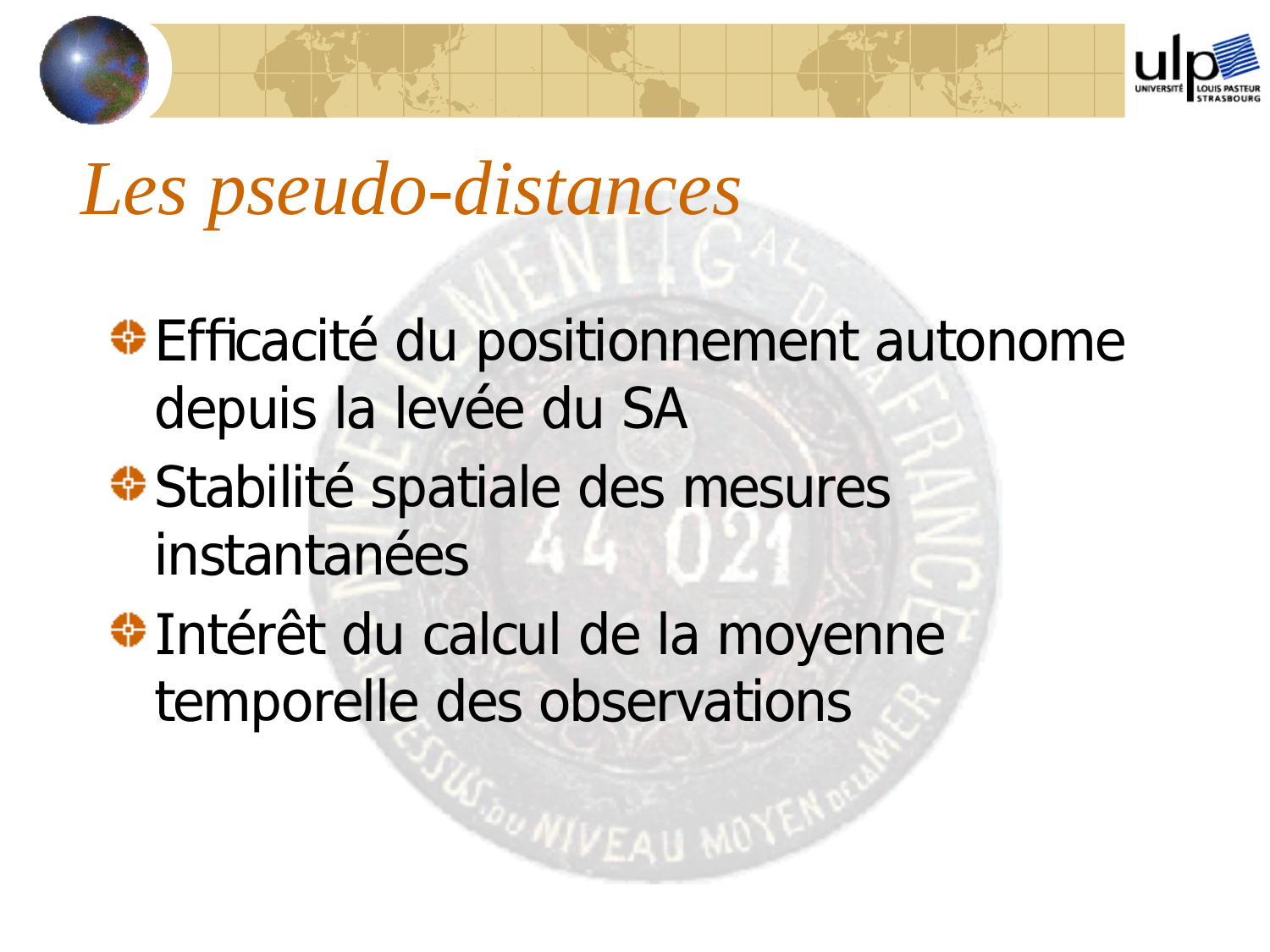

# Les pseudo-distances
Efficacité du positionnement autonome depuis la levée du SA
Stabilité spatiale des mesures instantanées
Intérêt du calcul de la moyenne temporelle des observations